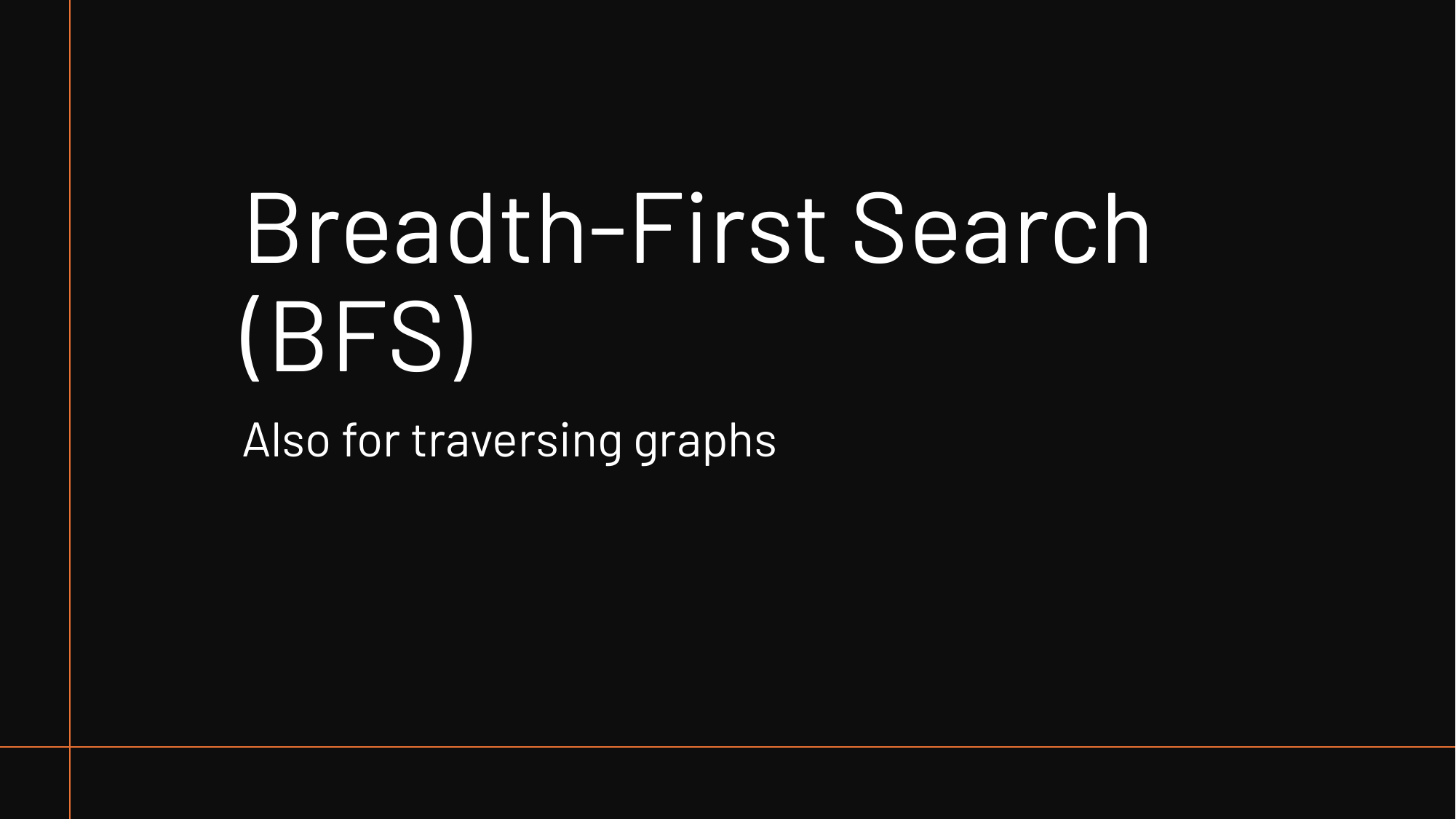

# Breadth-First Search (BFS)
Also for traversing graphs